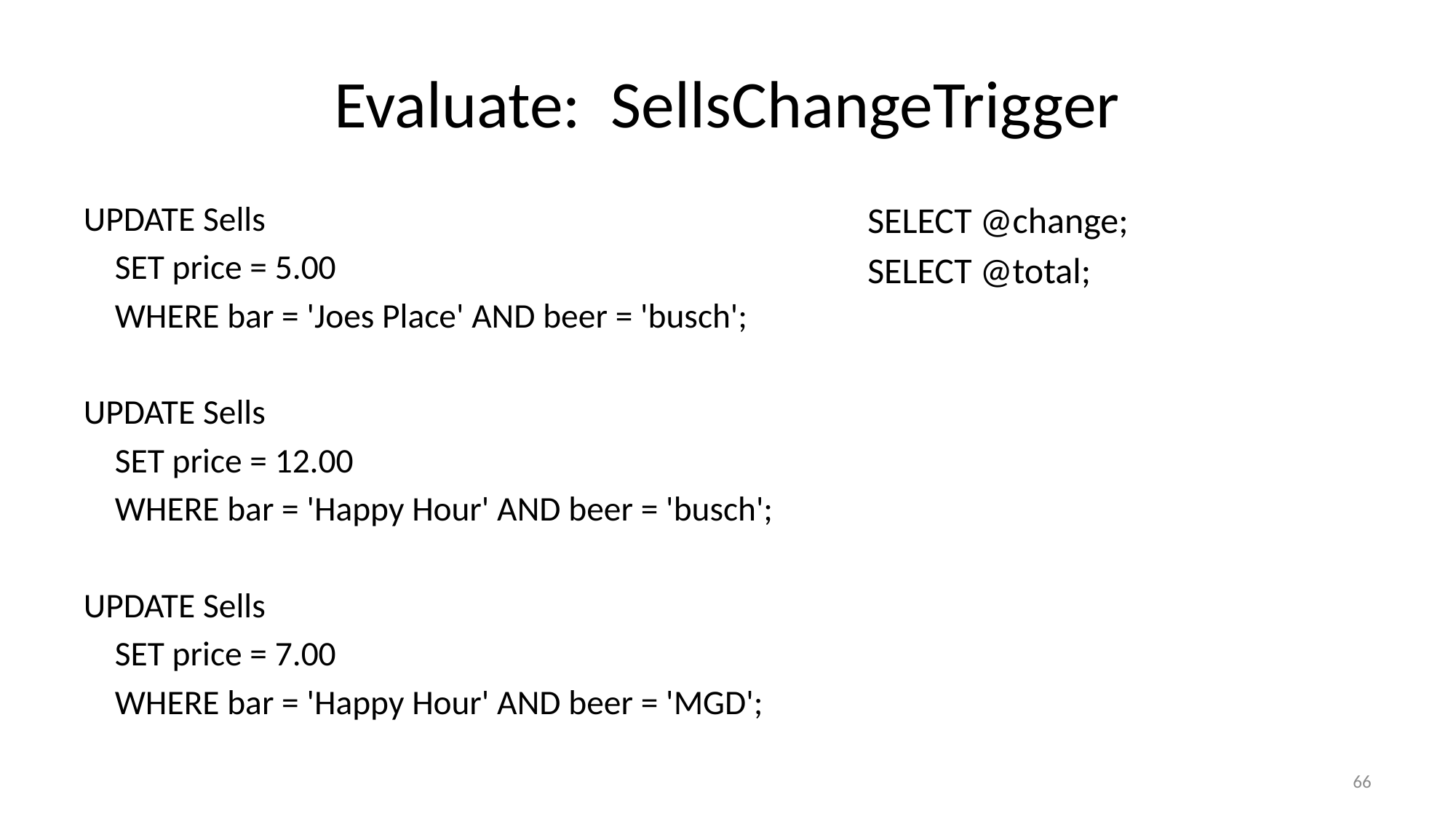

# Evaluate:  SellsChangeTrigger
SELECT @change;
SELECT @total;
UPDATE Sells
    SET price = 5.00
    WHERE bar = 'Joes Place' AND beer = 'busch';

UPDATE Sells
    SET price = 12.00
    WHERE bar = 'Happy Hour' AND beer = 'busch';

UPDATE Sells
    SET price = 7.00
    WHERE bar = 'Happy Hour' AND beer = 'MGD';

66